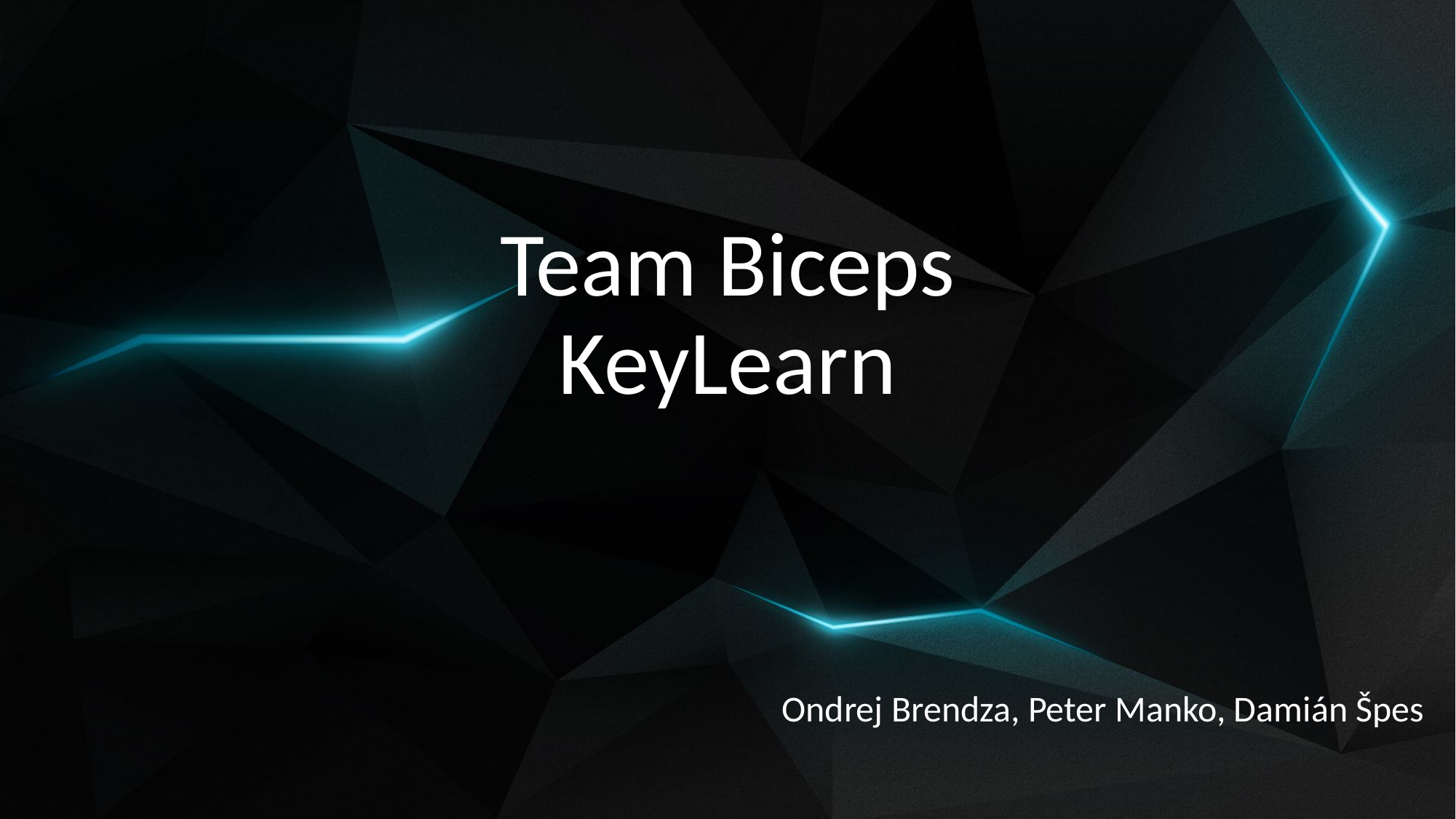

# Team Biceps KeyLearn
Ondrej Brendza, Peter Manko, Damián Špes